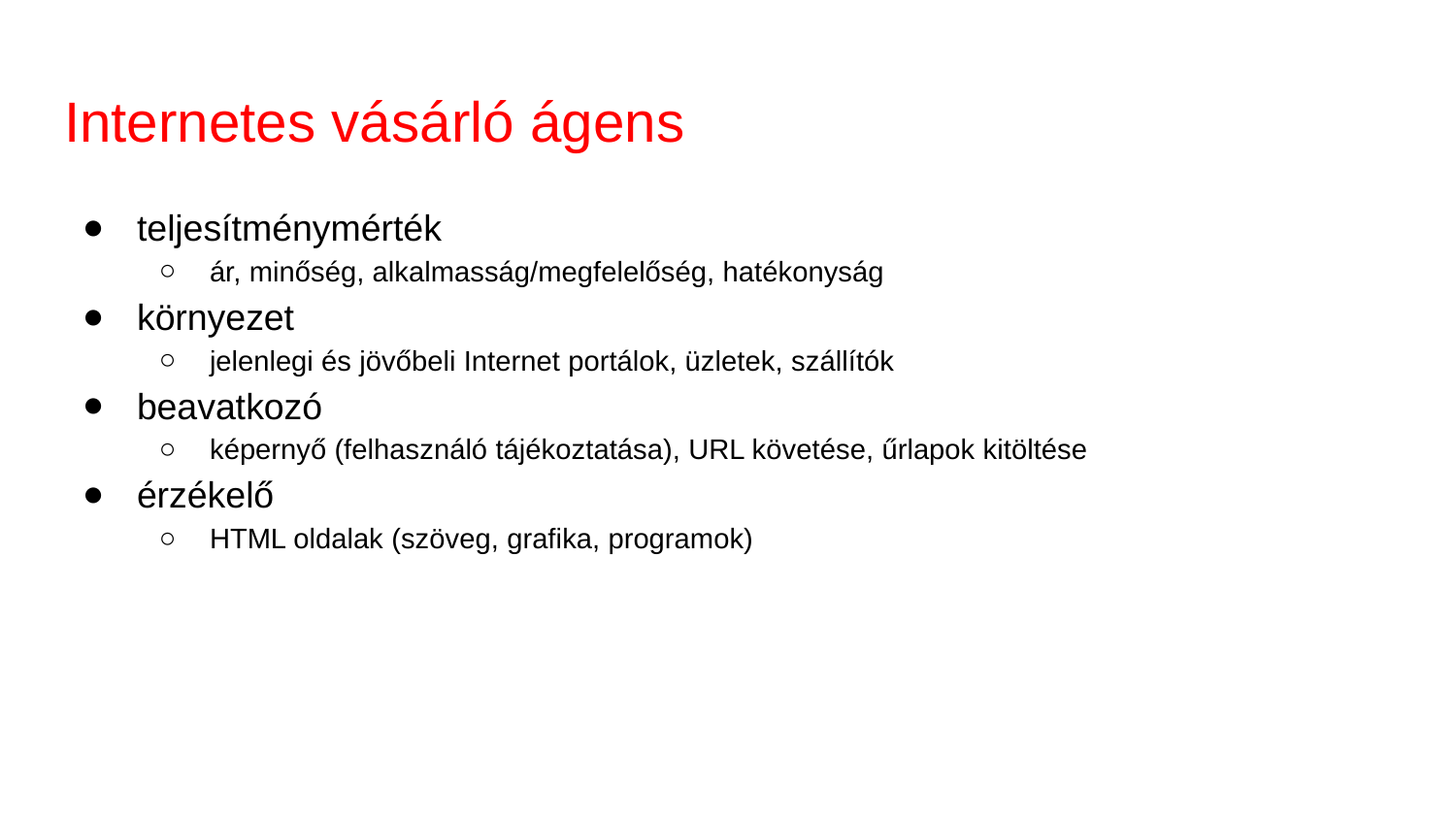

# Internetes vásárló ágens
teljesítménymérték
ár, minőség, alkalmasság/megfelelőség, hatékonyság
környezet
jelenlegi és jövőbeli Internet portálok, üzletek, szállítók
beavatkozó
képernyő (felhasználó tájékoztatása), URL követése, űrlapok kitöltése
érzékelő
HTML oldalak (szöveg, grafika, programok)